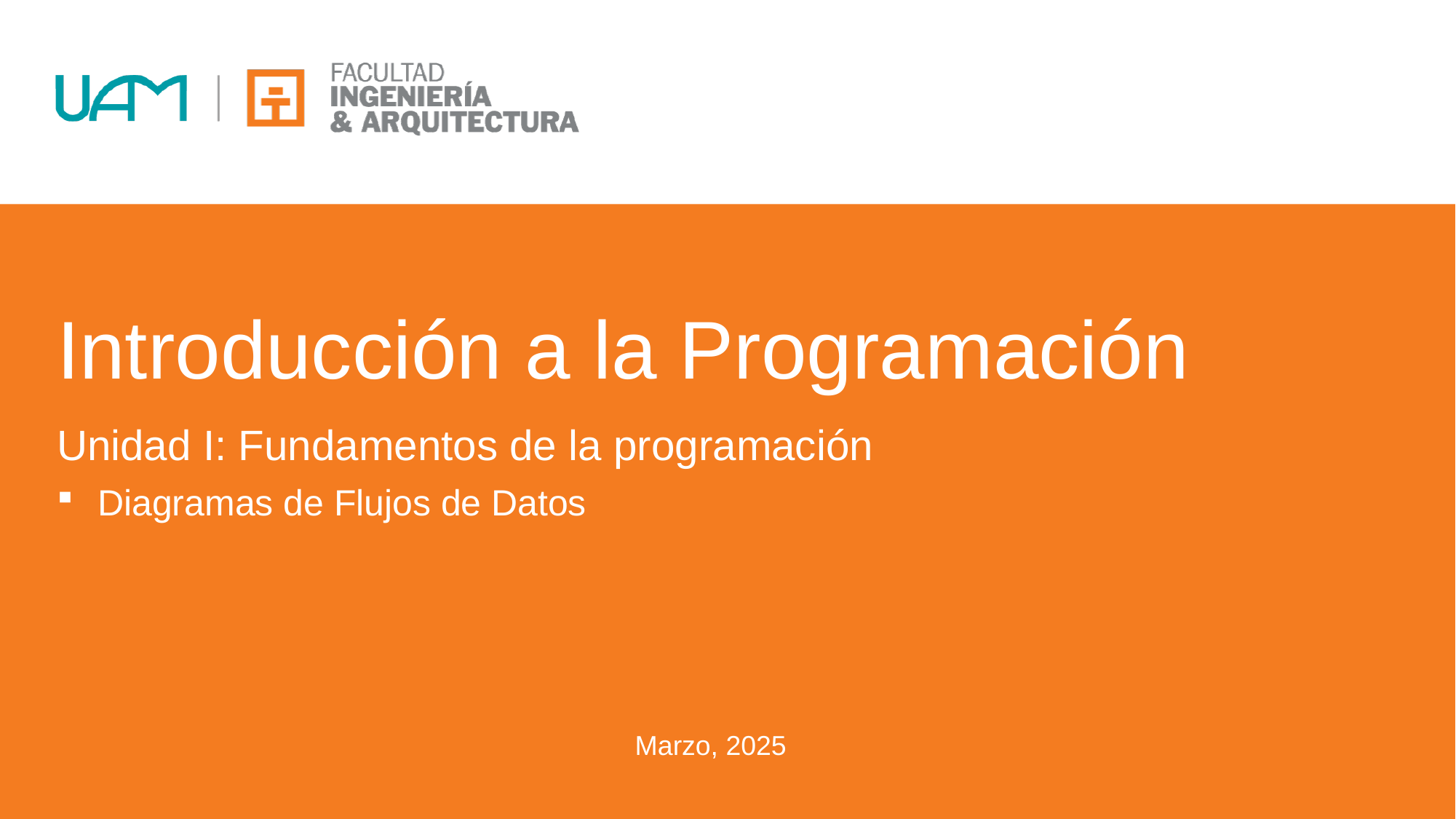

# Introducción a la Programación
Unidad I: Fundamentos de la programación
Diagramas de Flujos de Datos
Marzo, 2025